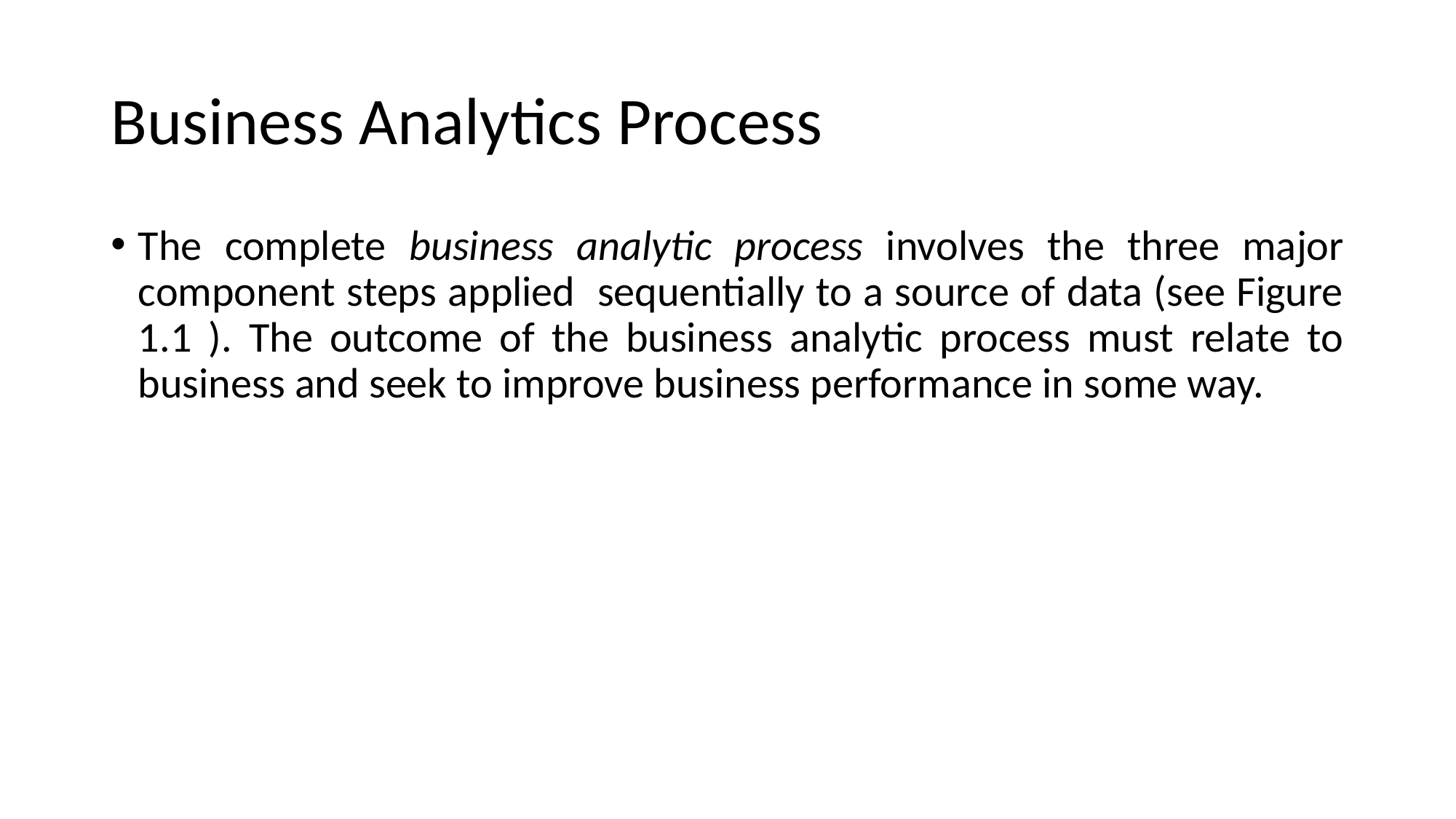

# Business Analytics Process
The complete business analytic process involves the three major component steps applied  sequentially to a source of data (see Figure 1.1 ). The outcome of the business analytic process must relate to business and seek to improve business performance in some way.